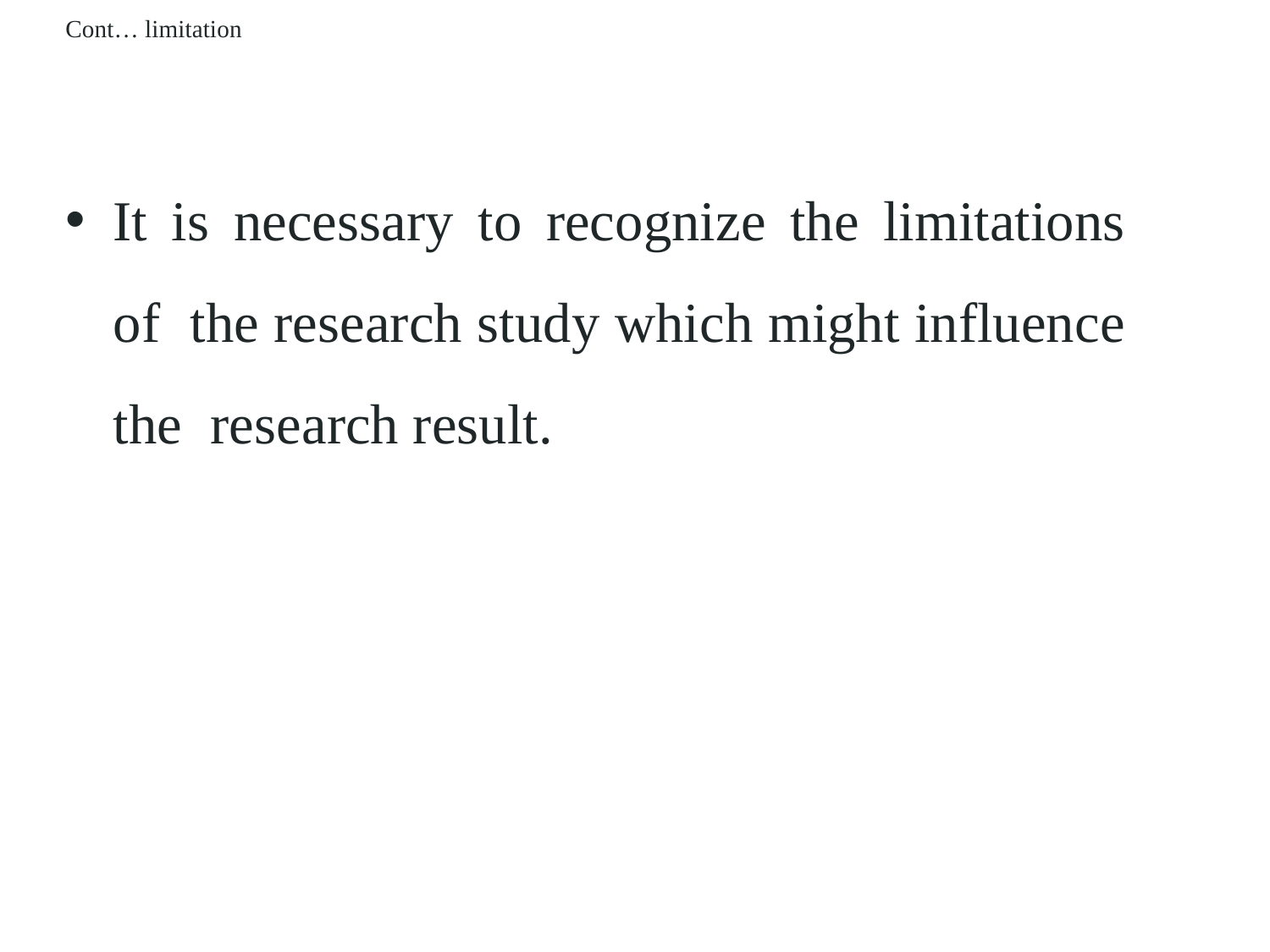

Cont… limitation
It is necessary to recognize the limitations of  the research study which might influence the  research result.